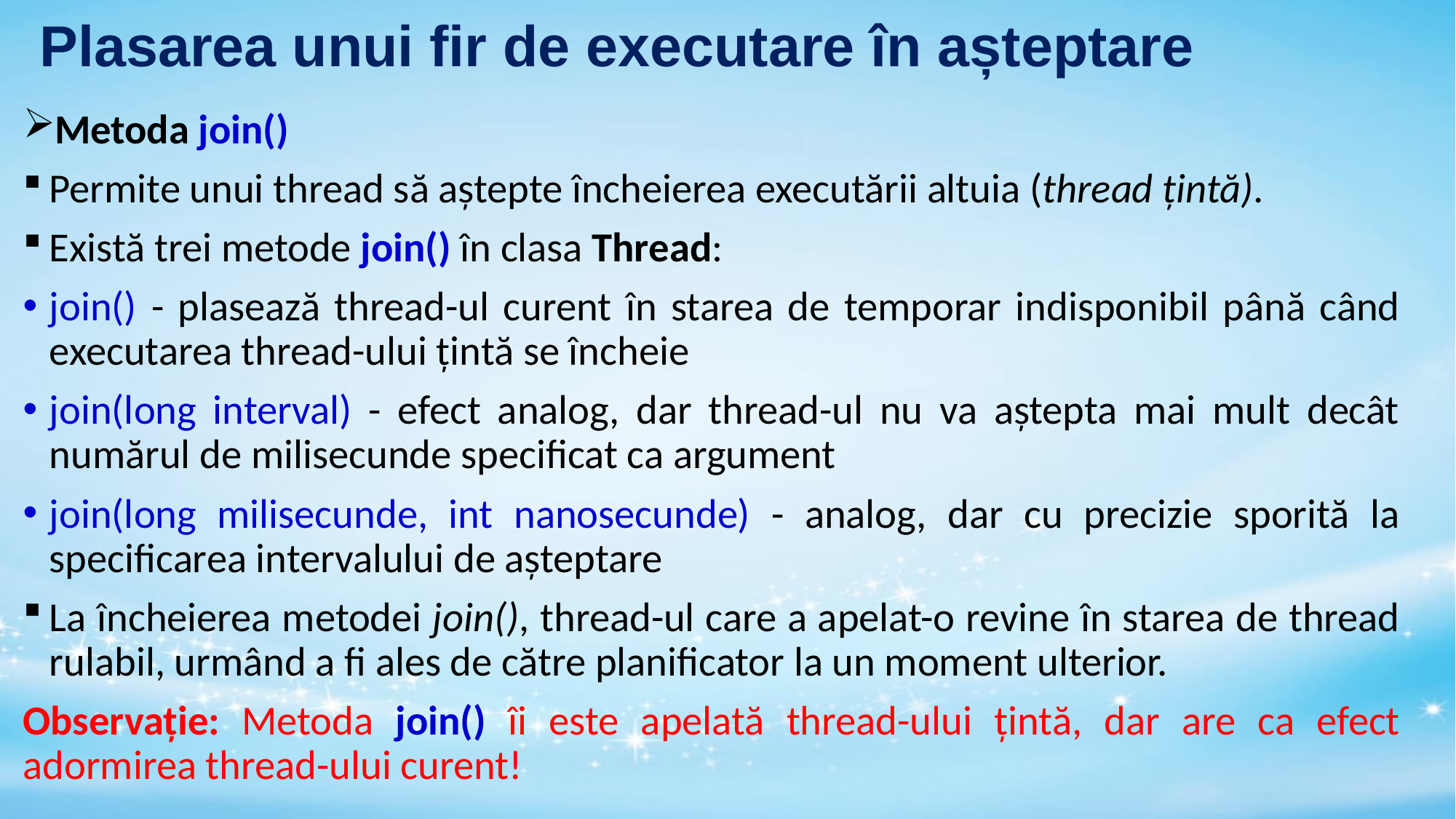

# Plasarea unui fir de executare în așteptare
Metoda join()
Permite unui thread să aștepte încheierea executării altuia (thread țintă).
Există trei metode join() în clasa Thread:
join() - plasează thread-ul curent în starea de temporar indisponibil până când executarea thread-ului țintă se încheie
join(long interval) - efect analog, dar thread-ul nu va aștepta mai mult decât numărul de milisecunde specificat ca argument
join(long milisecunde, int nanosecunde) - analog, dar cu precizie sporită la specificarea intervalului de așteptare
La încheierea metodei join(), thread-ul care a apelat-o revine în starea de thread rulabil, urmând a fi ales de către planificator la un moment ulterior.
Observație: Metoda join() îi este apelată thread-ului țintă, dar are ca efect adormirea thread-ului curent!